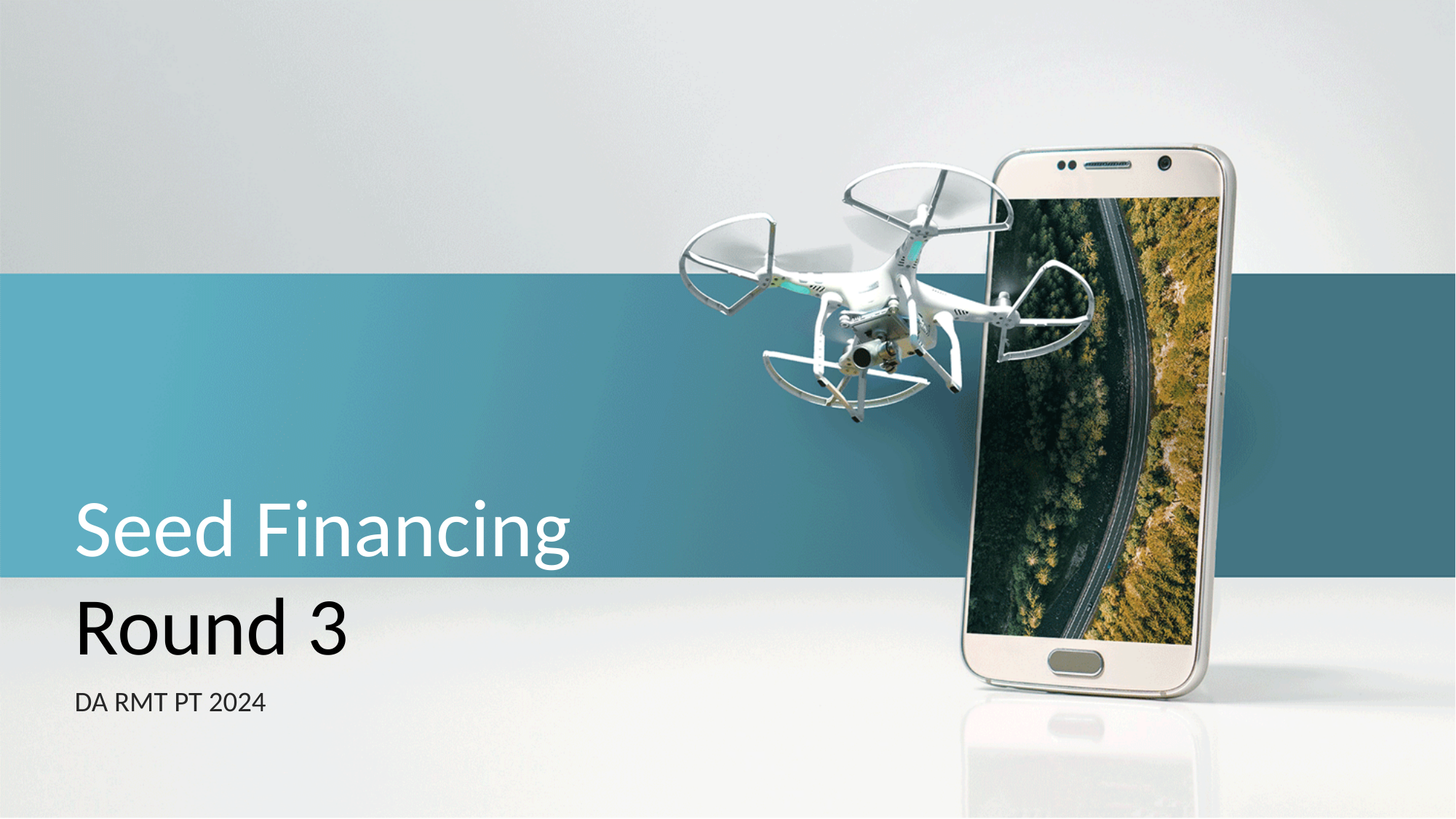

Seed Financing Round 3
DA RMT PT 2024